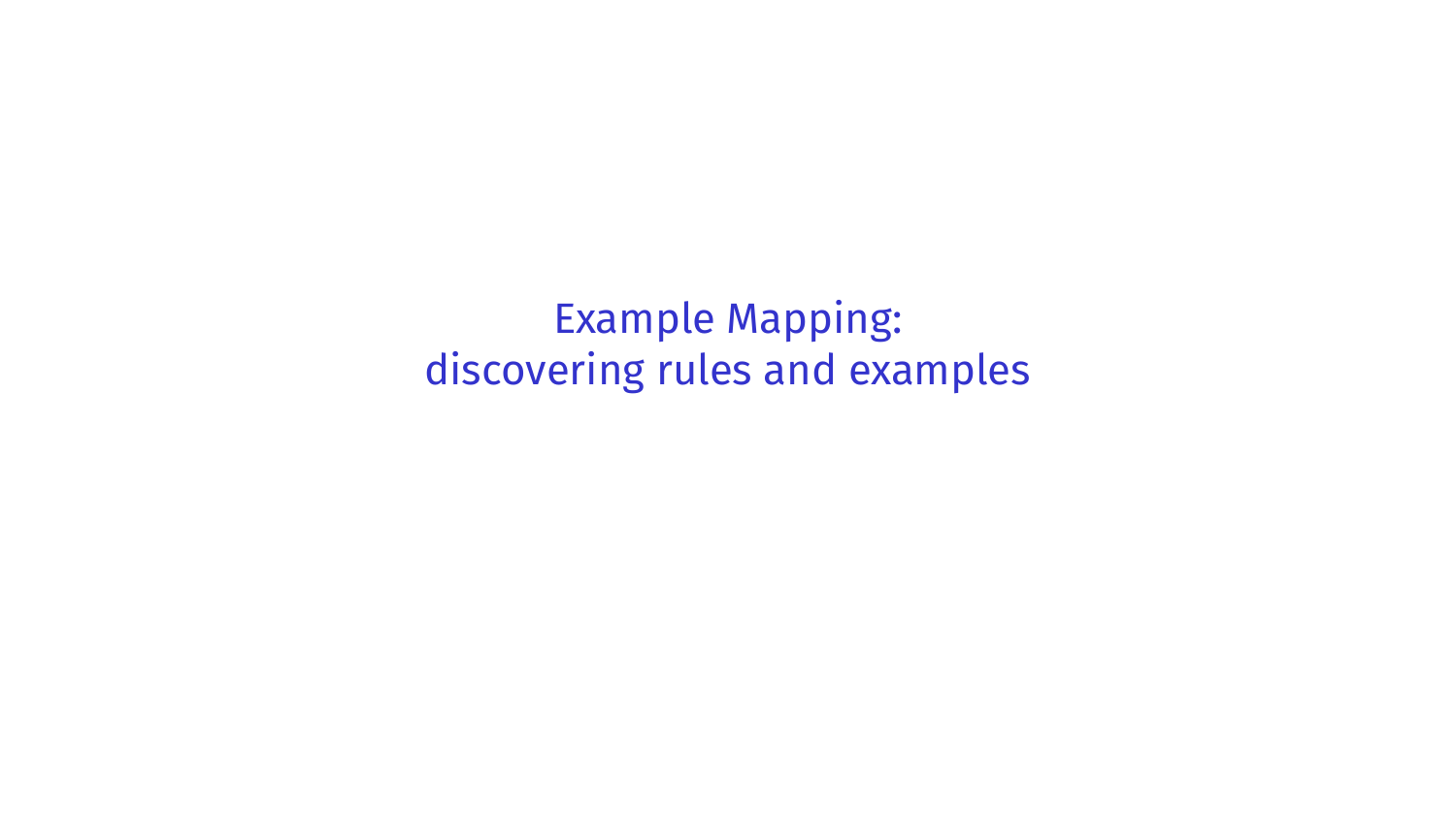

# Example Mapping: discovering rules and examples

16